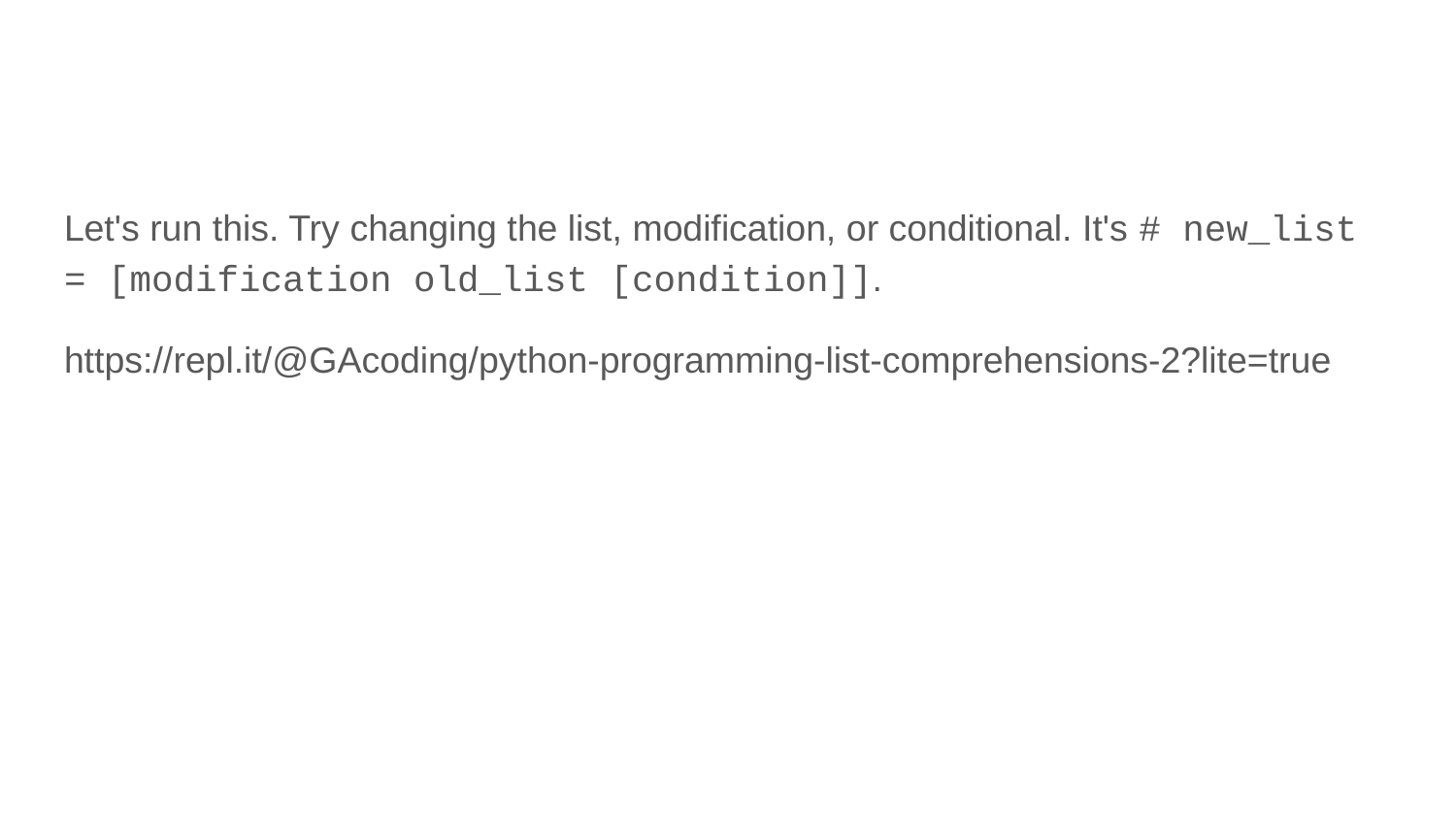

Let's run this. Try changing the list, modification, or conditional. It's # new_list = [modification old_list [condition]].
https://repl.it/@GAcoding/python-programming-list-comprehensions-2?lite=true